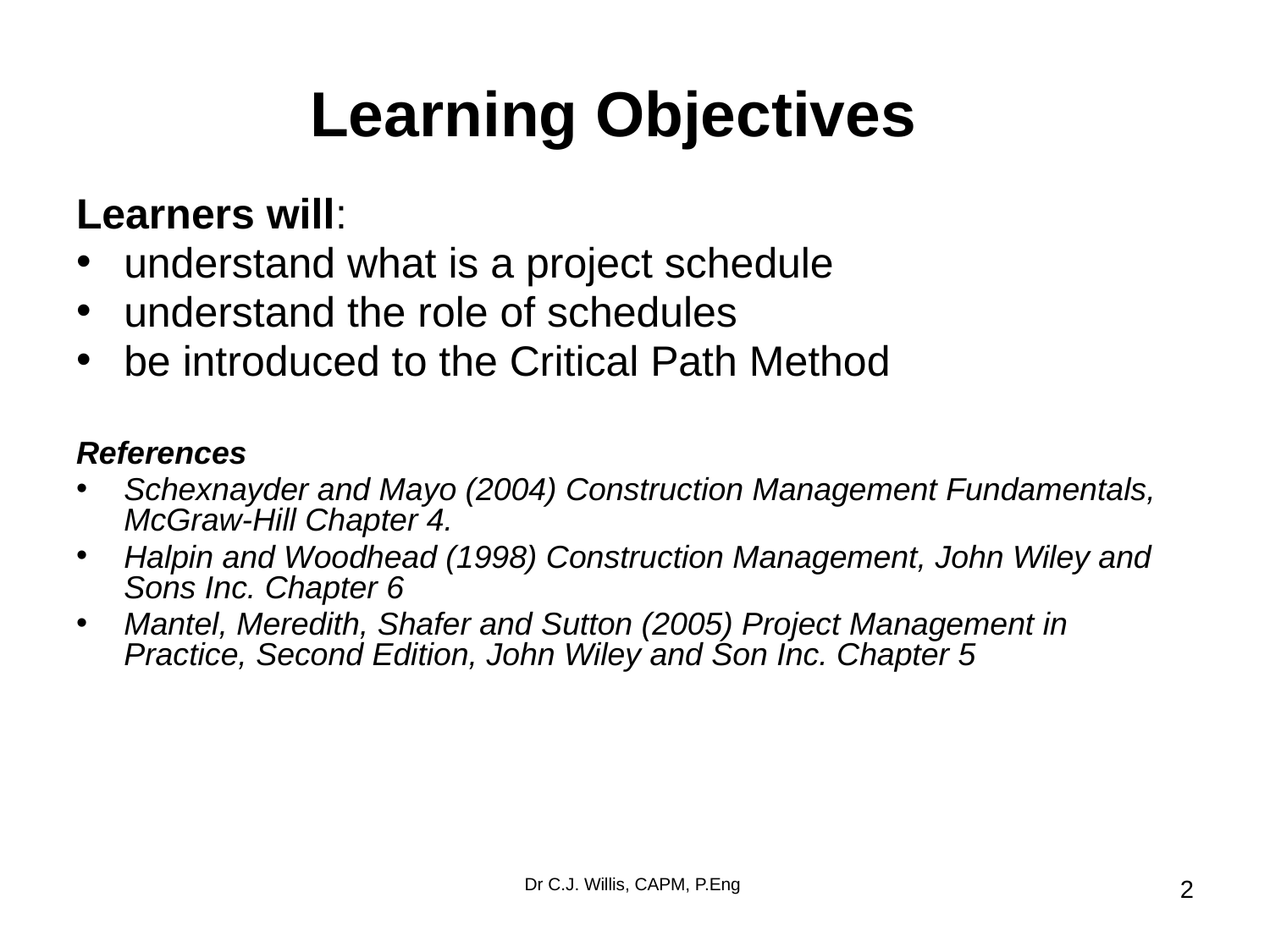

# Learning Objectives
Learners will:
understand what is a project schedule
understand the role of schedules
be introduced to the Critical Path Method

References
Schexnayder and Mayo (2004) Construction Management Fundamentals, McGraw-Hill Chapter 4.
Halpin and Woodhead (1998) Construction Management, John Wiley and Sons Inc. Chapter 6
Mantel, Meredith, Shafer and Sutton (2005) Project Management in Practice, Second Edition, John Wiley and Son Inc. Chapter 5

Dr C.J. Willis, CAPM, P.Eng
2